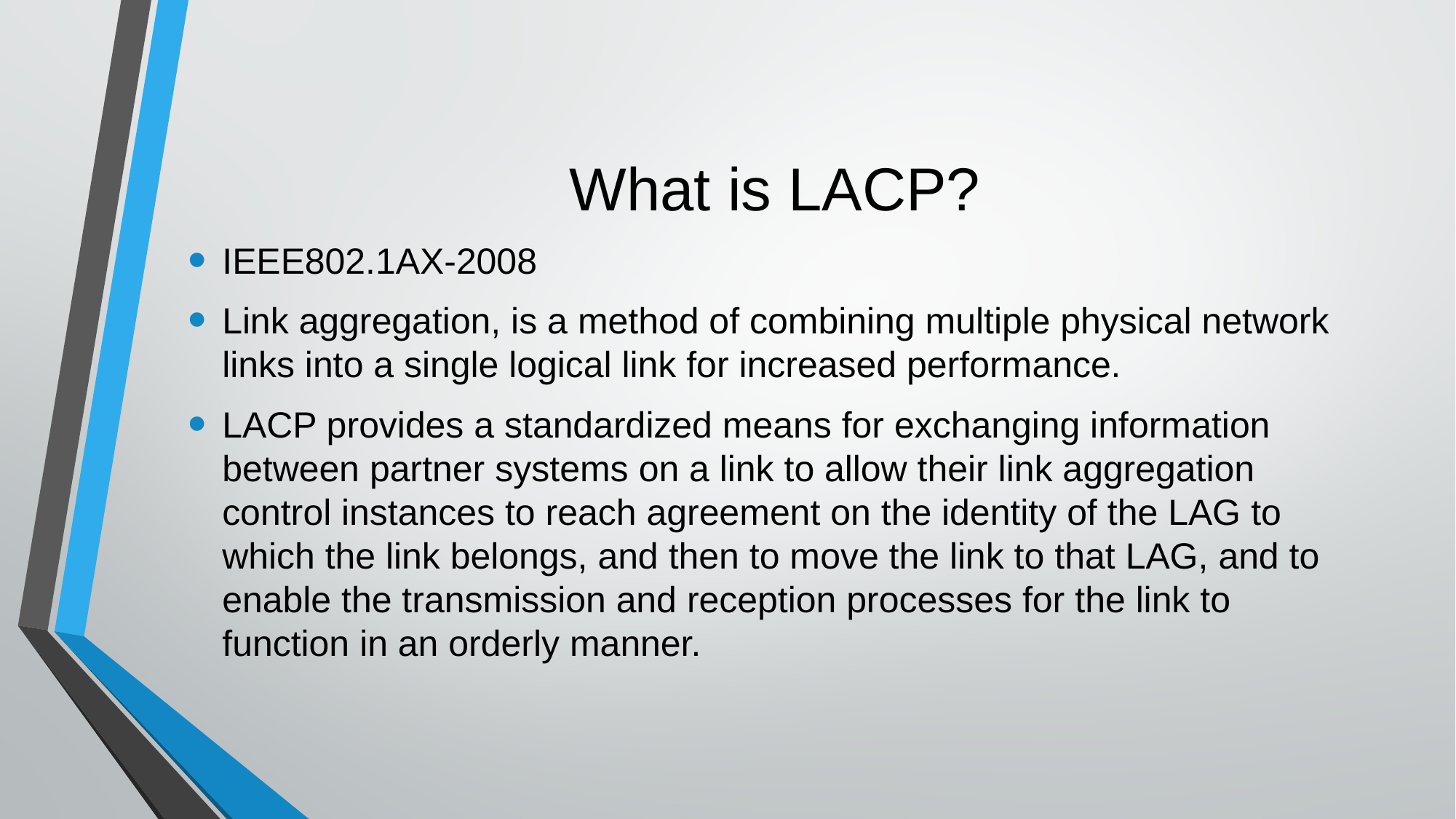

# What is LACP?
IEEE802.1AX-2008
Link aggregation, is a method of combining multiple physical network links into a single logical link for increased performance.
LACP provides a standardized means for exchanging information between partner systems on a link to allow their link aggregation control instances to reach agreement on the identity of the LAG to which the link belongs, and then to move the link to that LAG, and to enable the transmission and reception processes for the link to function in an orderly manner.